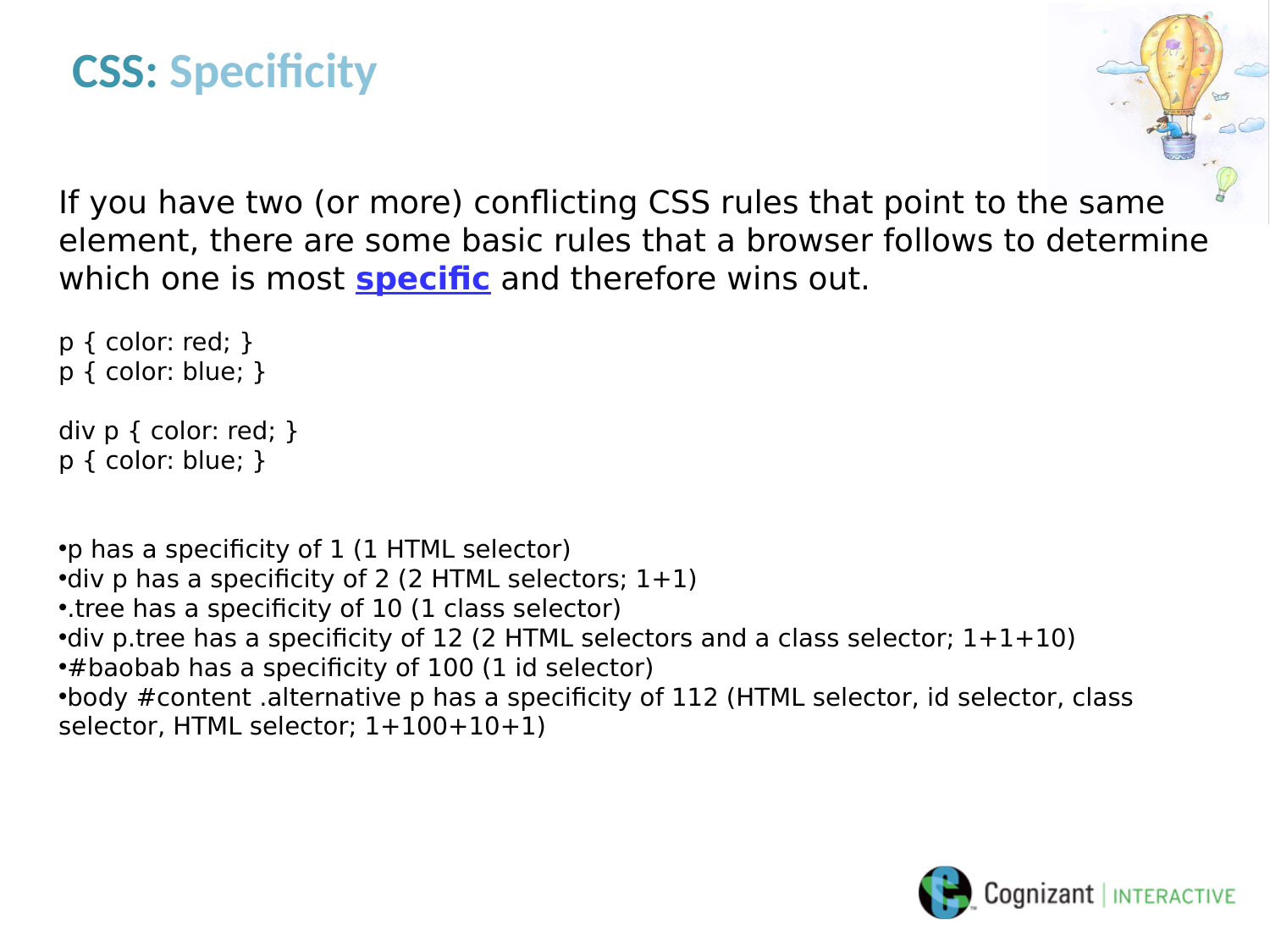

# CSS: Specificity
If you have two (or more) conflicting CSS rules that point to the same element, there are some basic rules that a browser follows to determine which one is most specific and therefore wins out.

p { color: red; }
p { color: blue; }

div p { color: red; }
p { color: blue; }

p has a specificity of 1 (1 HTML selector)
div p has a specificity of 2 (2 HTML selectors; 1+1)
.tree has a specificity of 10 (1 class selector)
div p.tree has a specificity of 12 (2 HTML selectors and a class selector; 1+1+10)
#baobab has a specificity of 100 (1 id selector)
body #content .alternative p has a specificity of 112 (HTML selector, id selector, class selector, HTML selector; 1+100+10+1)